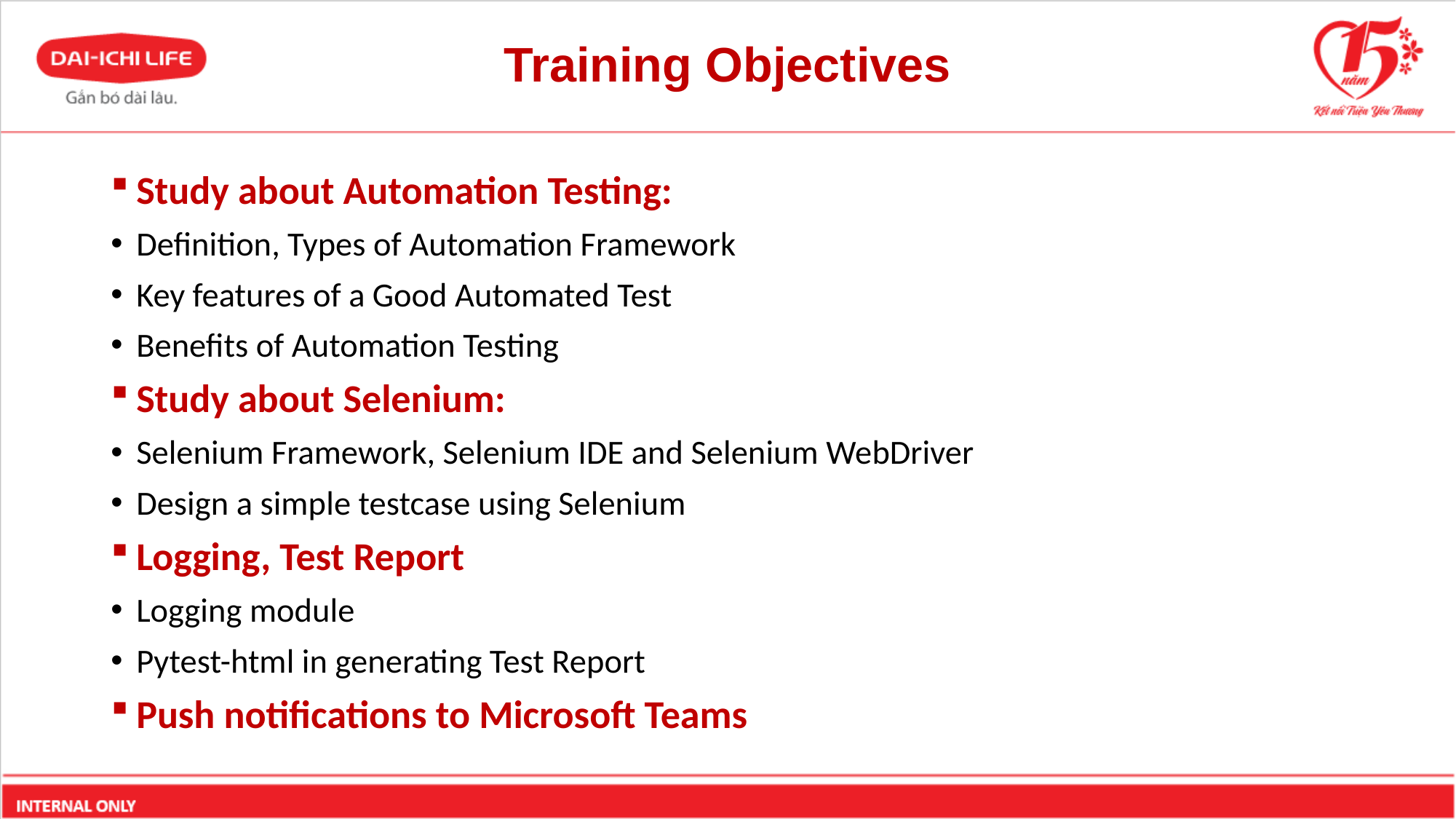

# Training Objectives
Study about Automation Testing:
Definition, Types of Automation Framework
Key features of a Good Automated Test
Benefits of Automation Testing
Study about Selenium:
Selenium Framework, Selenium IDE and Selenium WebDriver
Design a simple testcase using Selenium
Logging, Test Report
Logging module
Pytest-html in generating Test Report
Push notifications to Microsoft Teams